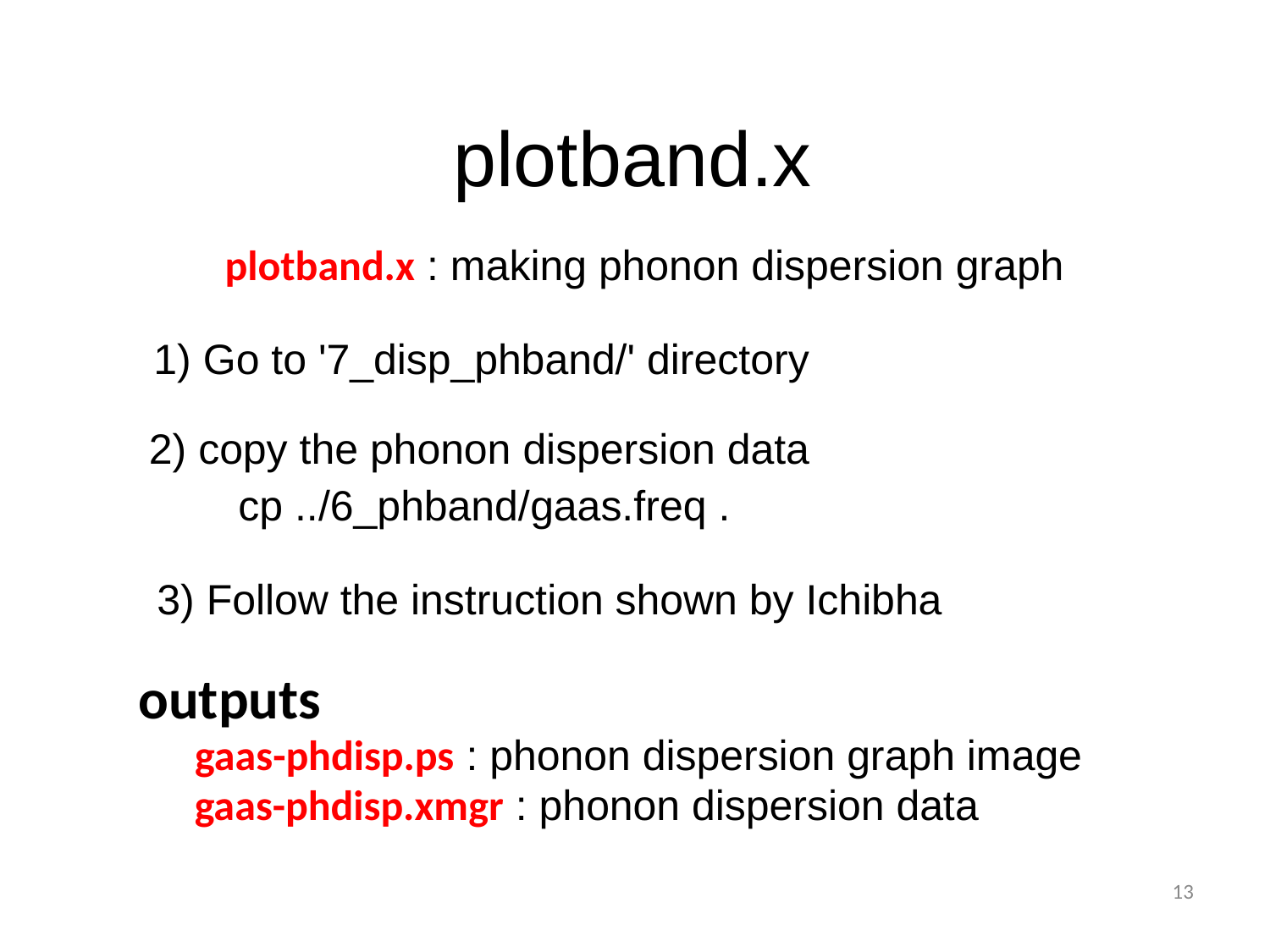

plotband.x
plotband.x : making phonon dispersion graph
1) Go to '7_disp_phband/' directory
2) copy the phonon dispersion data
cp ../6_phband/gaas.freq .
3) Follow the instruction shown by Ichibha
outputs
gaas-phdisp.ps : phonon dispersion graph image
gaas-phdisp.xmgr : phonon dispersion data
13